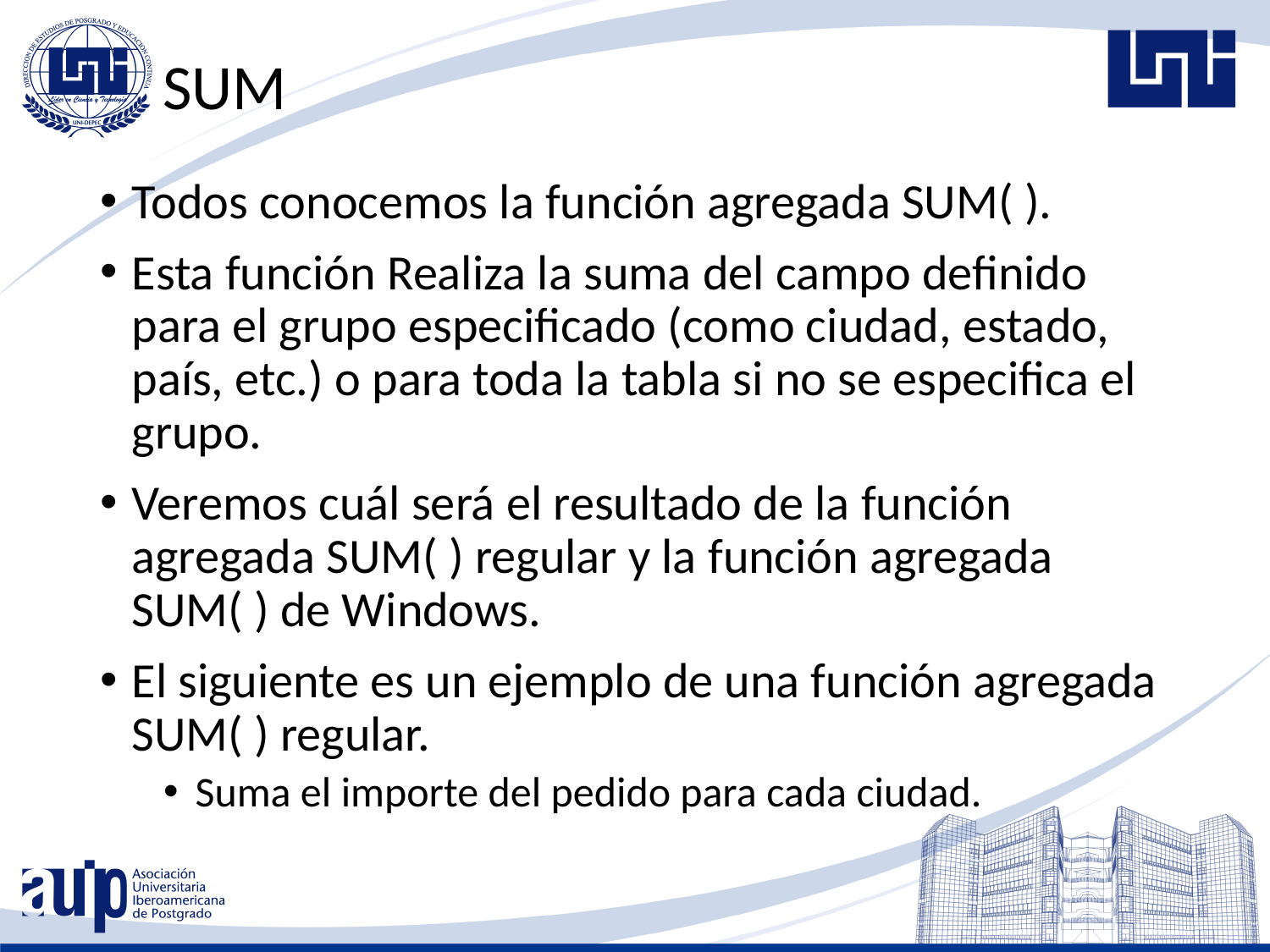

# SUM
Todos conocemos la función agregada SUM( ).
Esta función Realiza la suma del campo definido para el grupo especificado (como ciudad, estado, país, etc.) o para toda la tabla si no se especifica el grupo.
Veremos cuál será el resultado de la función agregada SUM( ) regular y la función agregada SUM( ) de Windows.
El siguiente es un ejemplo de una función agregada SUM( ) regular.
Suma el importe del pedido para cada ciudad.